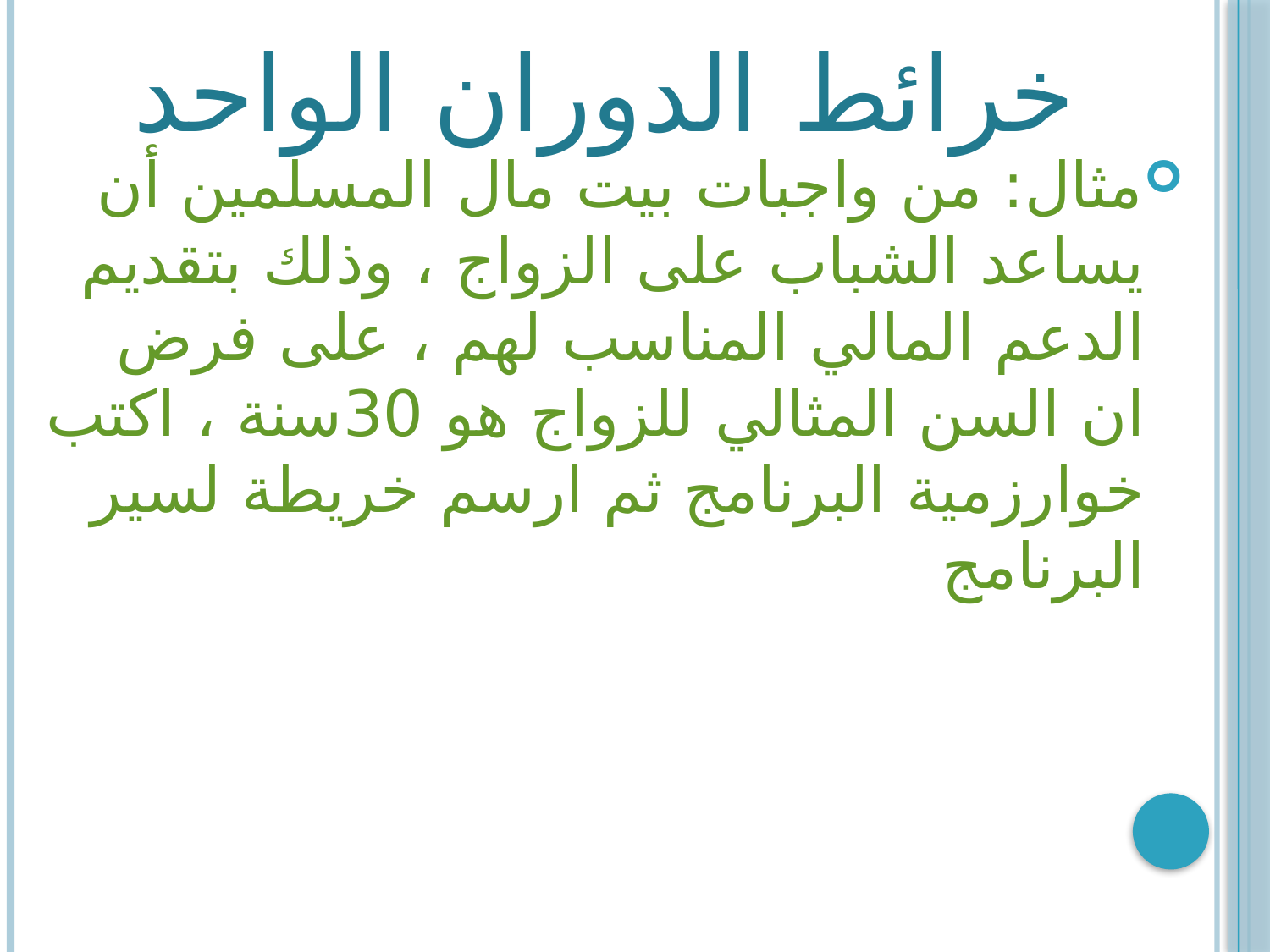

# خرائط الدوران الواحد
مثال: من واجبات بيت مال المسلمين أن يساعد الشباب على الزواج ، وذلك بتقديم الدعم المالي المناسب لهم ، على فرض ان السن المثالي للزواج هو 30سنة ، اكتب خوارزمية البرنامج ثم ارسم خريطة لسير البرنامج